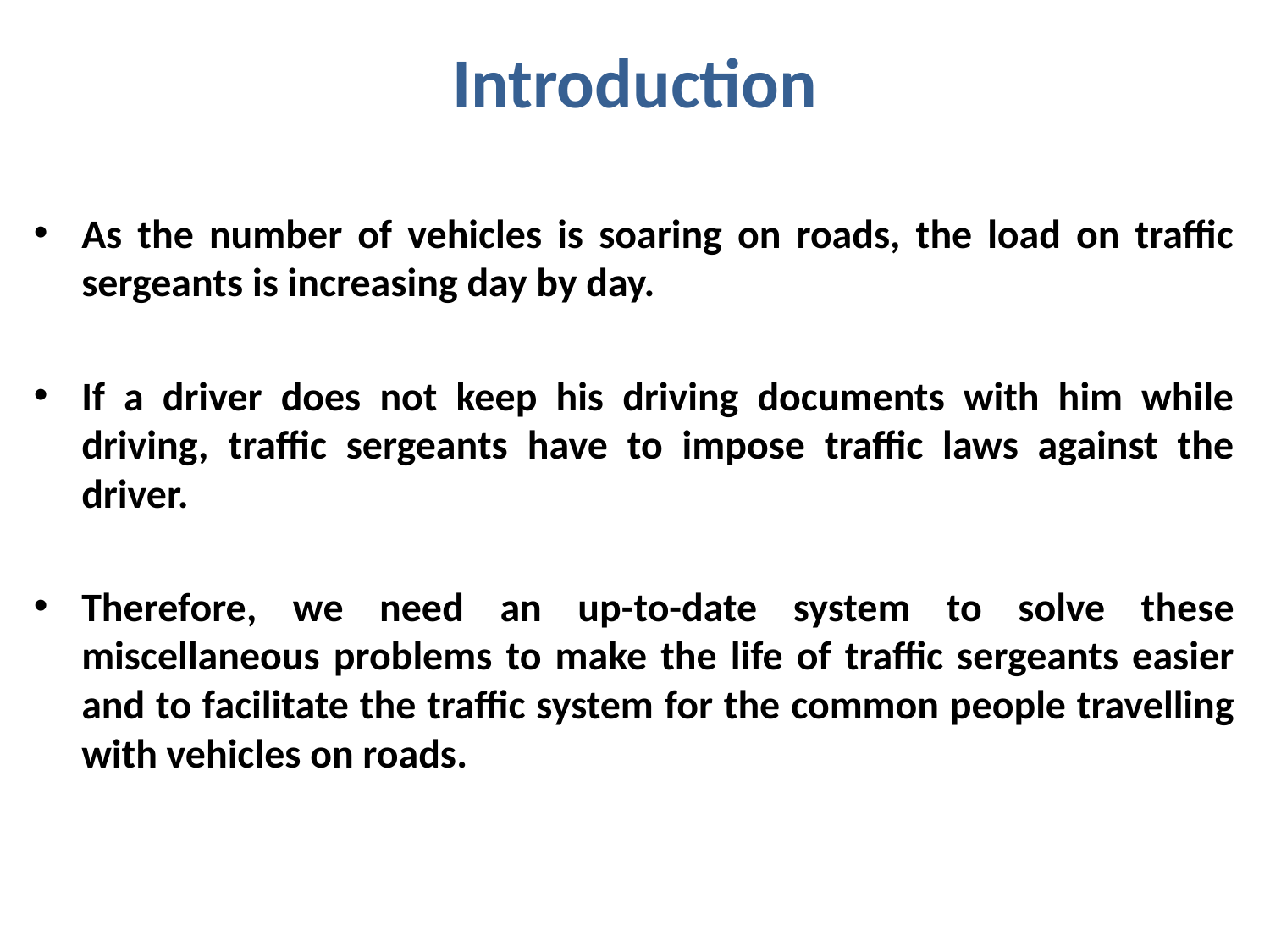

# Introduction
As the number of vehicles is soaring on roads, the load on traffic sergeants is increasing day by day.

If a driver does not keep his driving documents with him while driving, traffic sergeants have to impose traffic laws against the driver.

Therefore, we need an up-to-date system to solve these miscellaneous problems to make the life of traffic sergeants easier and to facilitate the traffic system for the common people travelling with vehicles on roads.